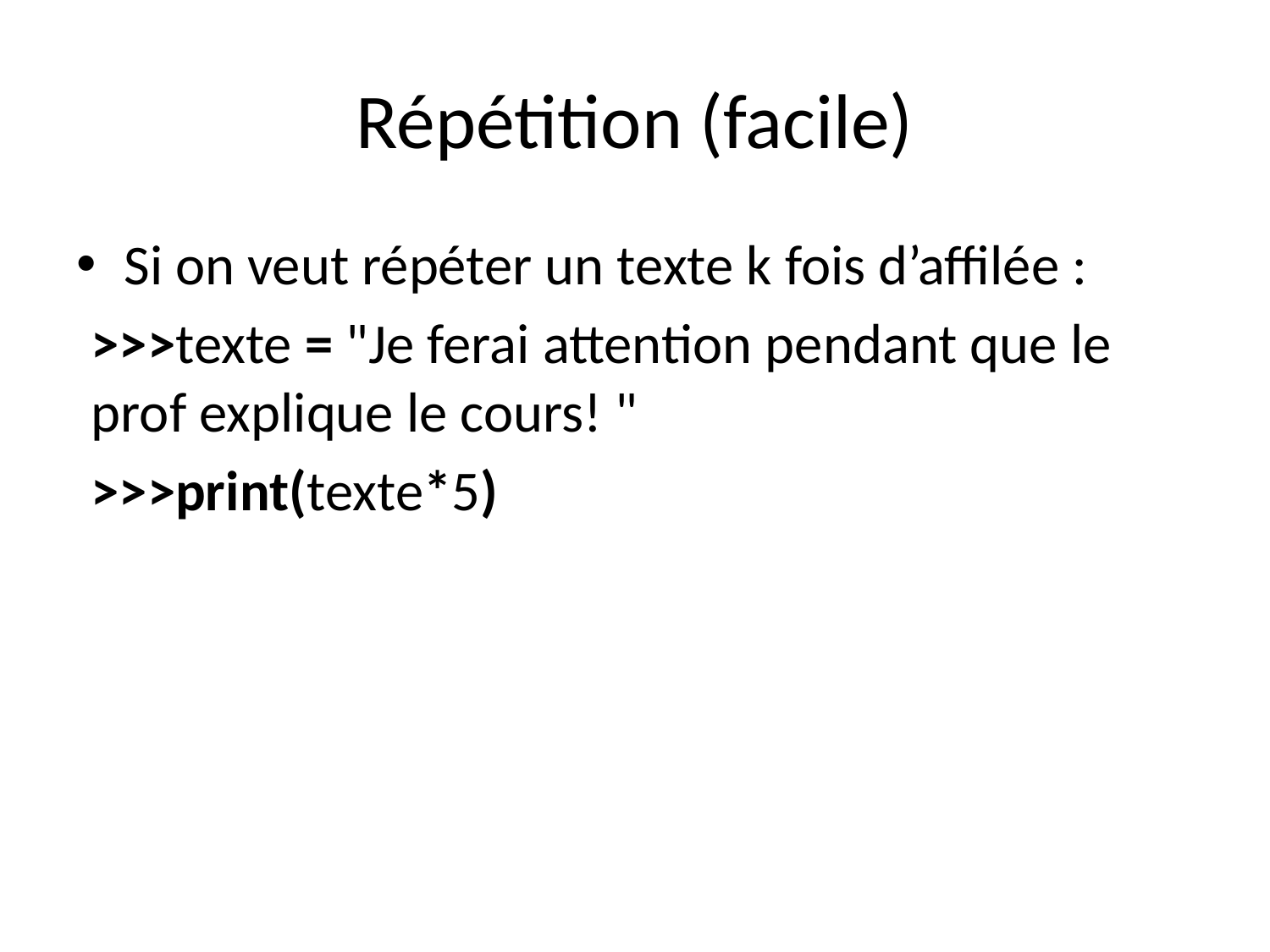

# Répétition (facile)
Si on veut répéter un texte k fois d’affilée :
>>>texte = "Je ferai attention pendant que le prof explique le cours! "
>>>print(texte*5)